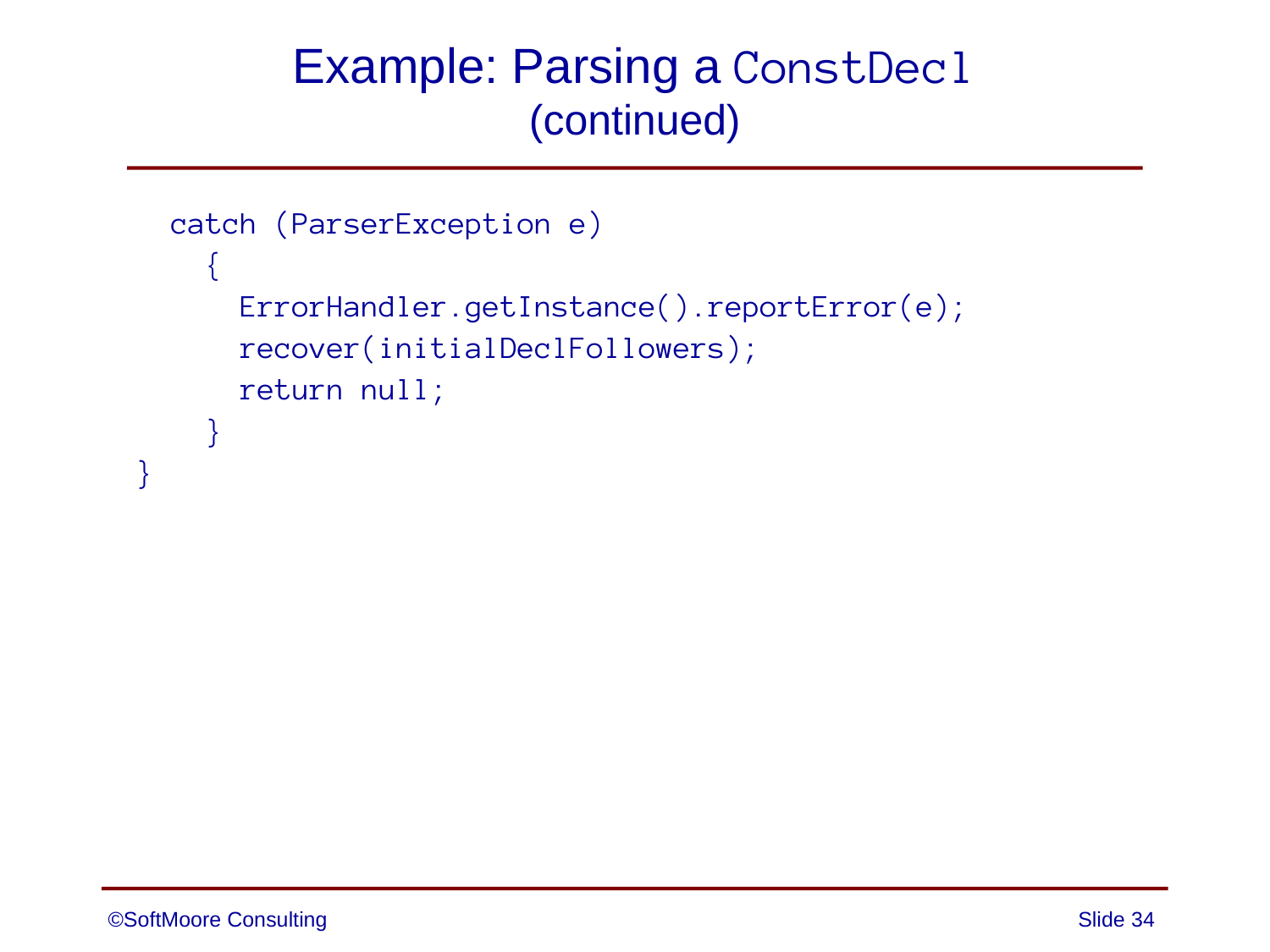

# Example: Parsing a ConstDecl (continued)
    catch (ParserException e)
      {
        ErrorHandler.getInstance().reportError(e);
        recover(initialDeclFollowers);
        return null;
      }
  }
©SoftMoore Consulting
Slide 34